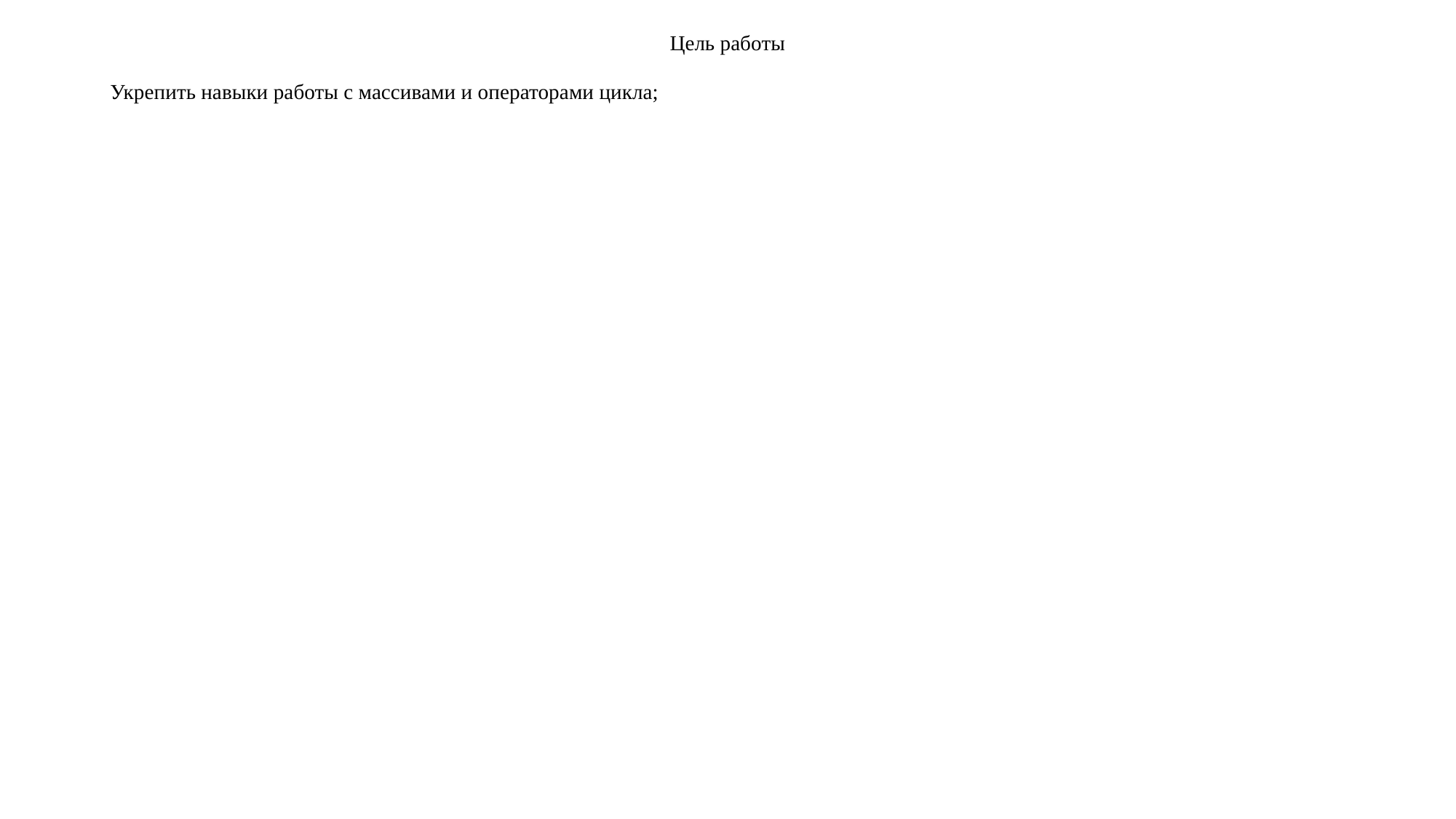

# Цель работы
Укрепить навыки работы с массивами и операторами цикла;